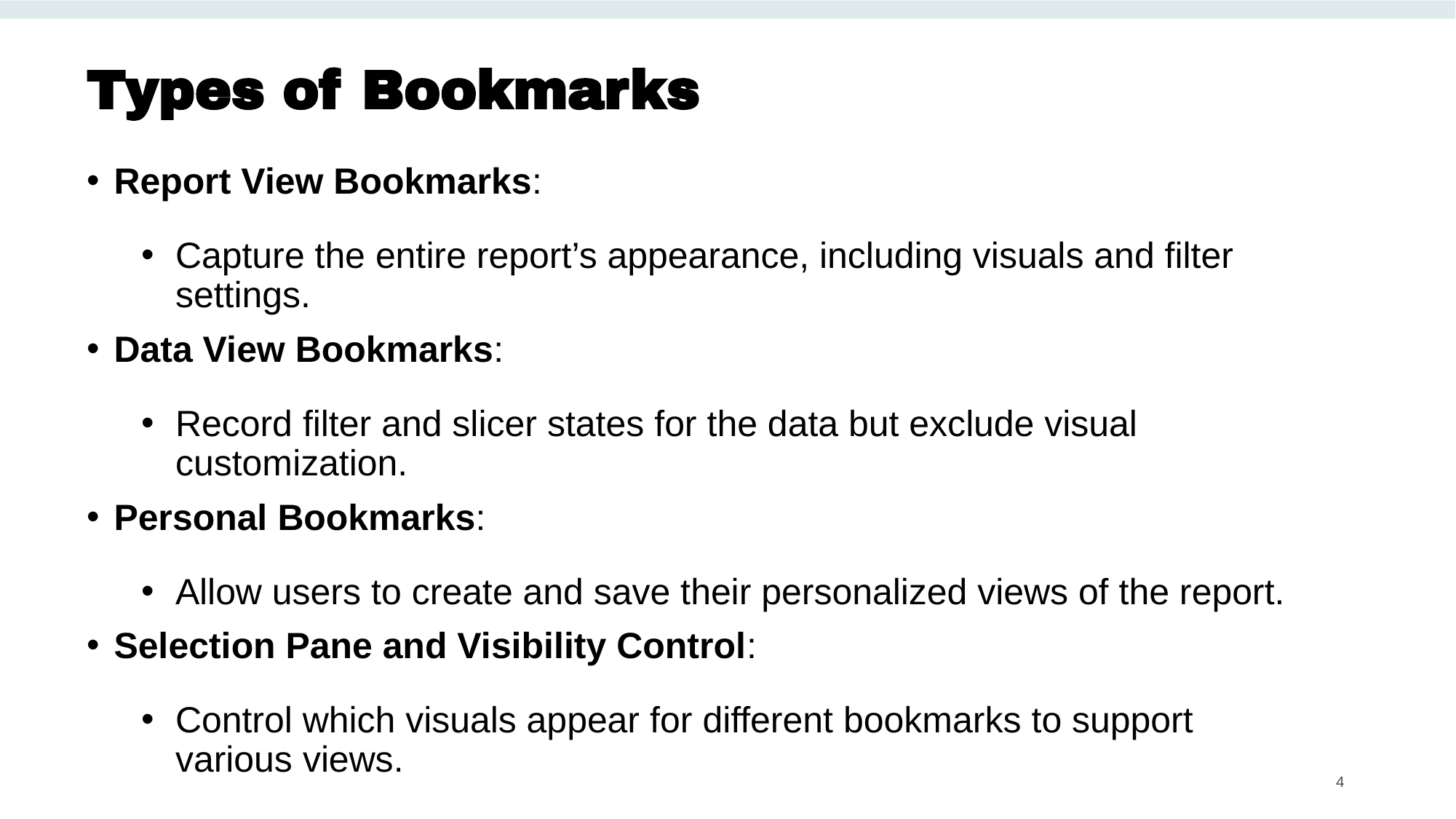

Types of Bookmarks
Report View Bookmarks:
Capture the entire report’s appearance, including visuals and filter settings.
Data View Bookmarks:
Record filter and slicer states for the data but exclude visual customization.
Personal Bookmarks:
Allow users to create and save their personalized views of the report.
Selection Pane and Visibility Control:
Control which visuals appear for different bookmarks to support various views.

4